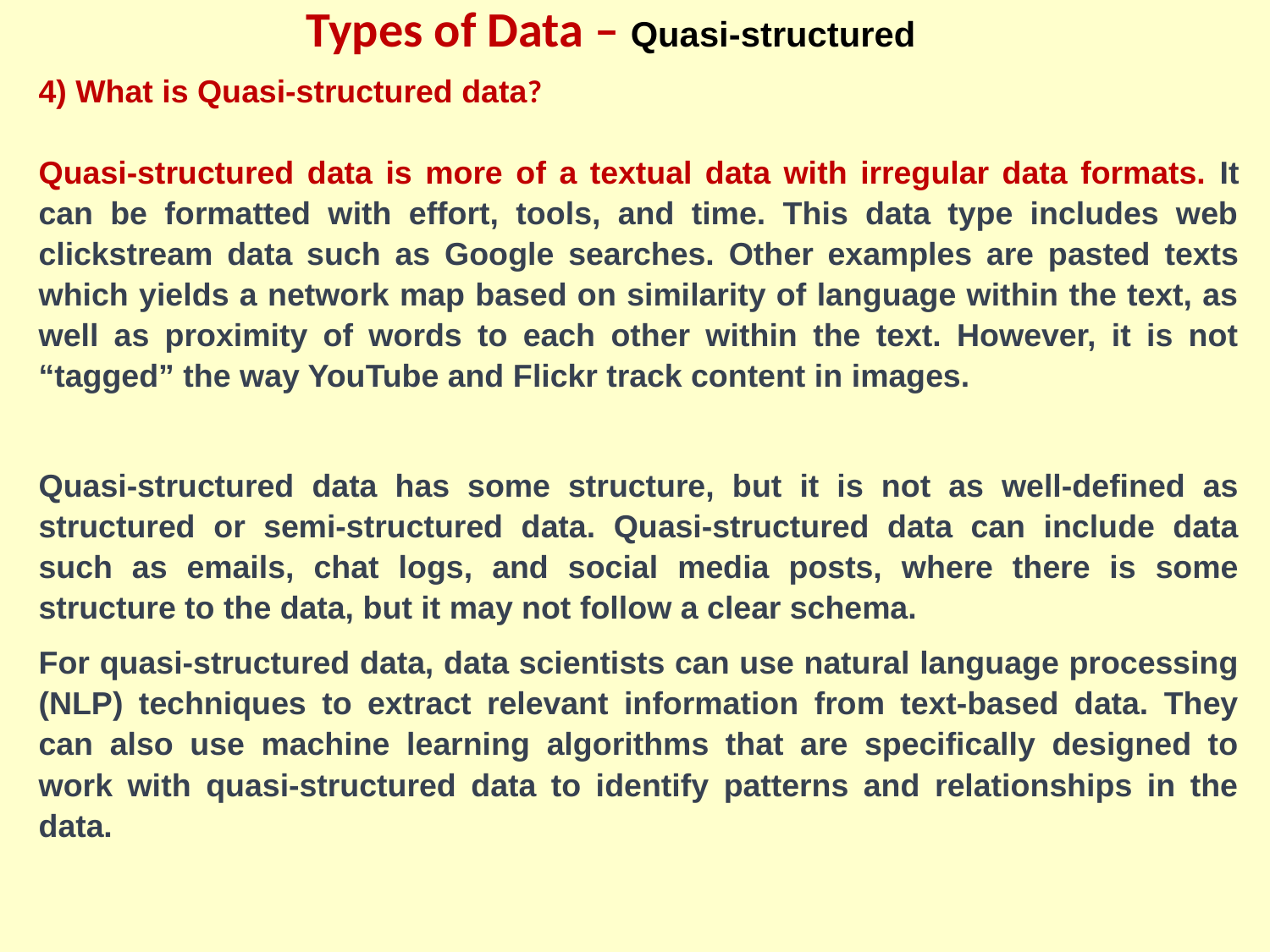

# Types of Data – Quasi-structured
4) What is Quasi-structured data?

Quasi-structured data is more of a textual data with irregular data formats. It can be formatted with effort, tools, and time. This data type includes web clickstream data such as Google searches. Other examples are pasted texts which yields a network map based on similarity of language within the text, as well as proximity of words to each other within the text. However, it is not “tagged” the way YouTube and Flickr track content in images.

Quasi-structured data has some structure, but it is not as well-defined as structured or semi-structured data. Quasi-structured data can include data such as emails, chat logs, and social media posts, where there is some structure to the data, but it may not follow a clear schema.
For quasi-structured data, data scientists can use natural language processing (NLP) techniques to extract relevant information from text-based data. They can also use machine learning algorithms that are specifically designed to work with quasi-structured data to identify patterns and relationships in the data.